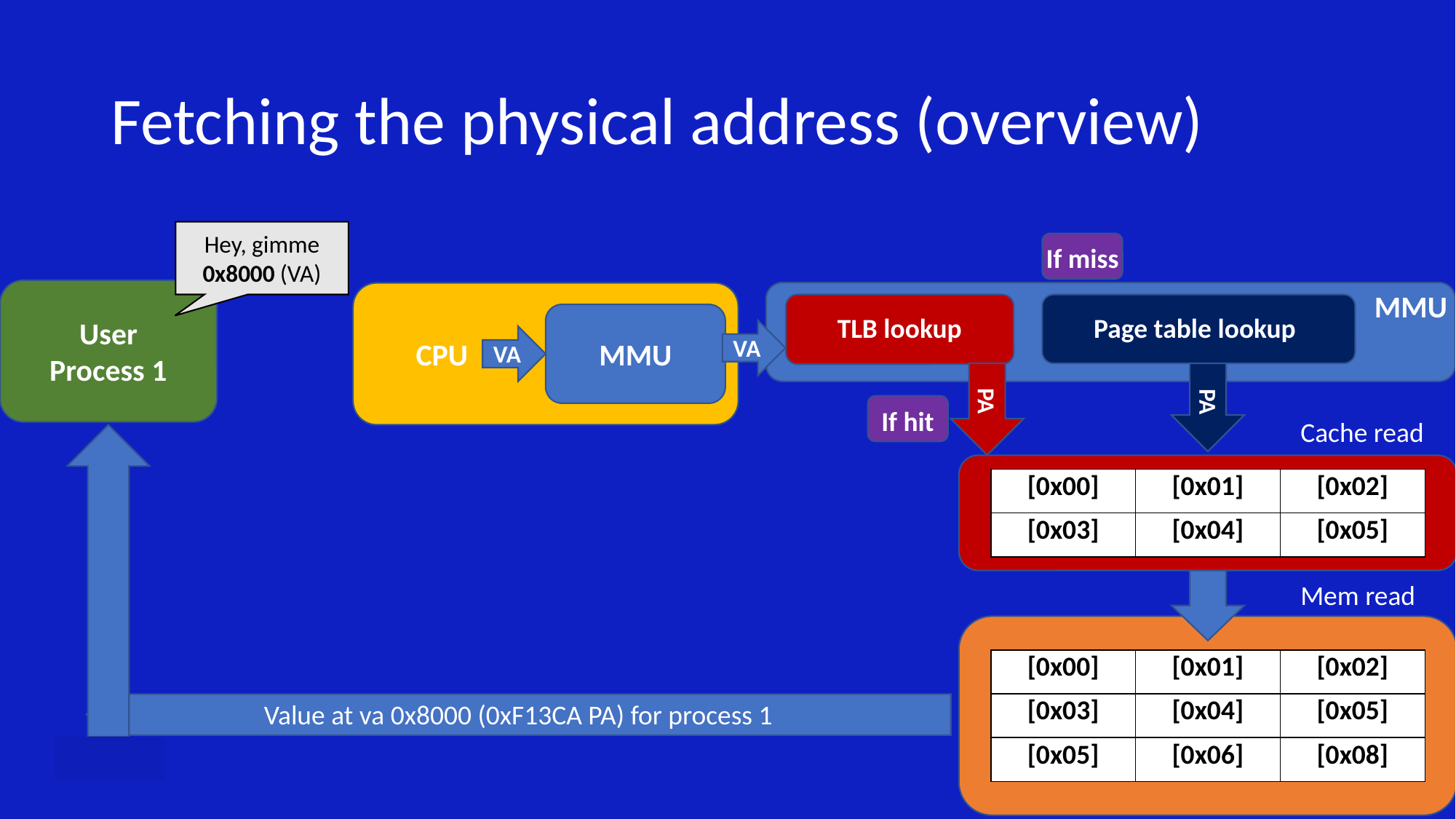

# Fetching the physical address (overview)
Hey, gimme 0x8000 (VA)

If miss

MMU

TLB lookup
Page table lookup
User Process 1

VA
CPU
MMU
VA

PA
PA

If hit
Cache read

| [0x00] | [0x01] | [0x02] |
| --- | --- | --- |
| [0x03] | [0x04] | [0x05] |

Mem read

| [0x00] | [0x01] | [0x02] |
| --- | --- | --- |
| [0x03] | [0x04] | [0x05] |
| [0x05] | [0x06] | [0x08] |

Value at va 0x8000 (0xF13CA PA) for process 1